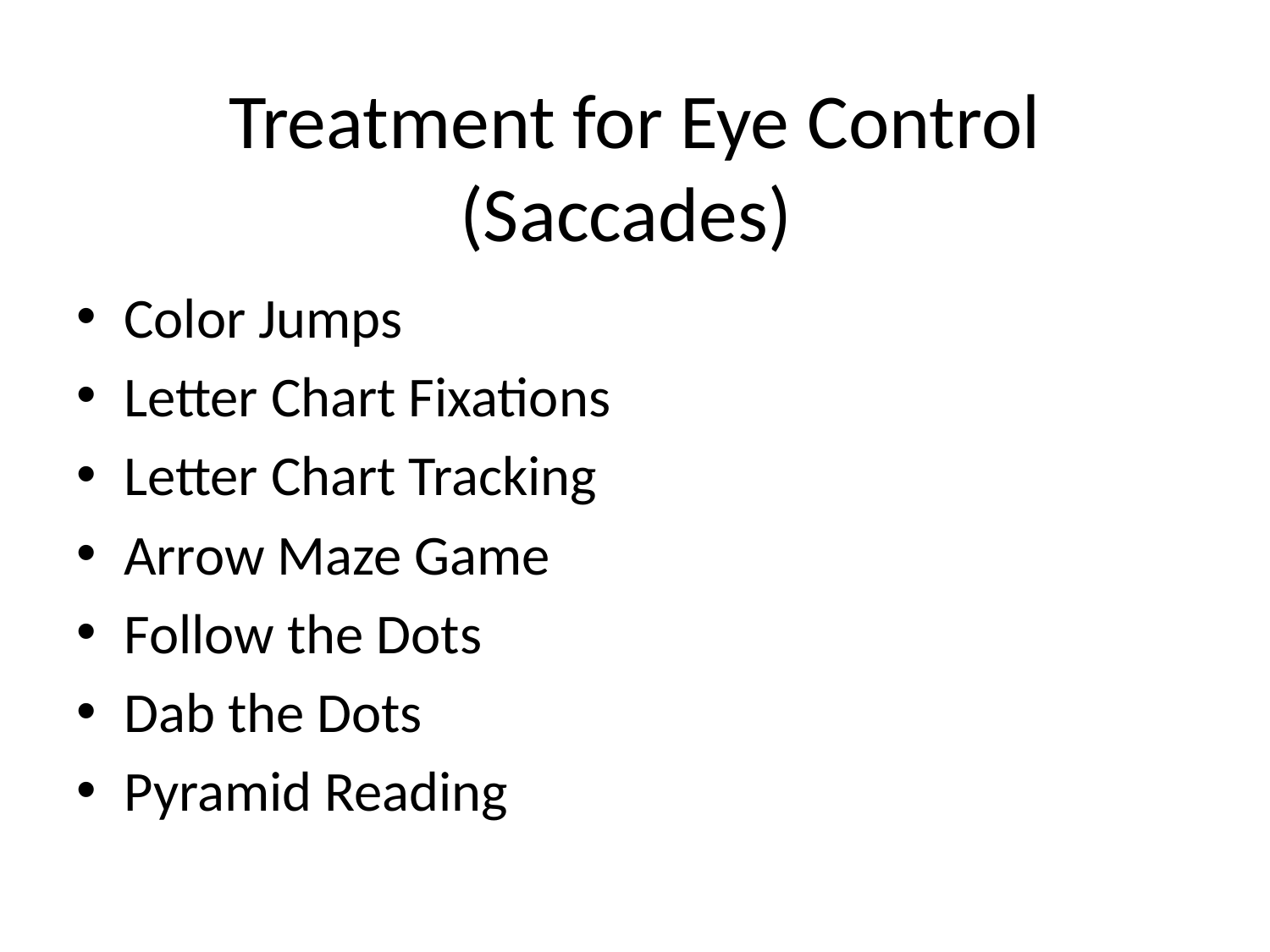

# Treatment for Eye Control (Saccades)
Color Jumps
Letter Chart Fixations
Letter Chart Tracking
Arrow Maze Game
Follow the Dots
Dab the Dots
Pyramid Reading